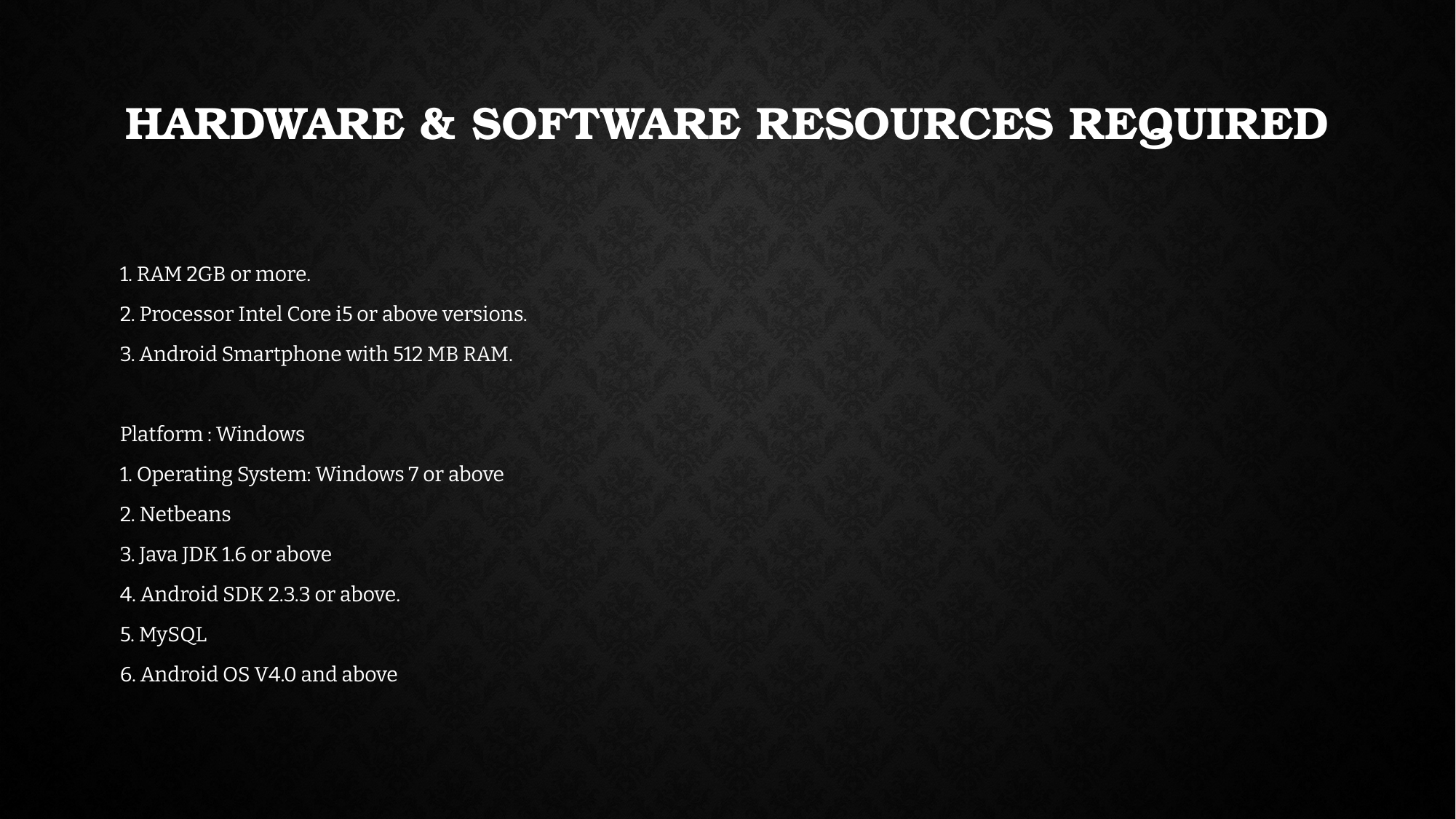

# Hardware & Software Resources Required
1. RAM 2GB or more.
2. Processor Intel Core i5 or above versions.
3. Android Smartphone with 512 MB RAM.

Platform : Windows
1. Operating System: Windows 7 or above
2. Netbeans
3. Java JDK 1.6 or above
4. Android SDK 2.3.3 or above.
5. MySQL
6. Android OS V4.0 and above